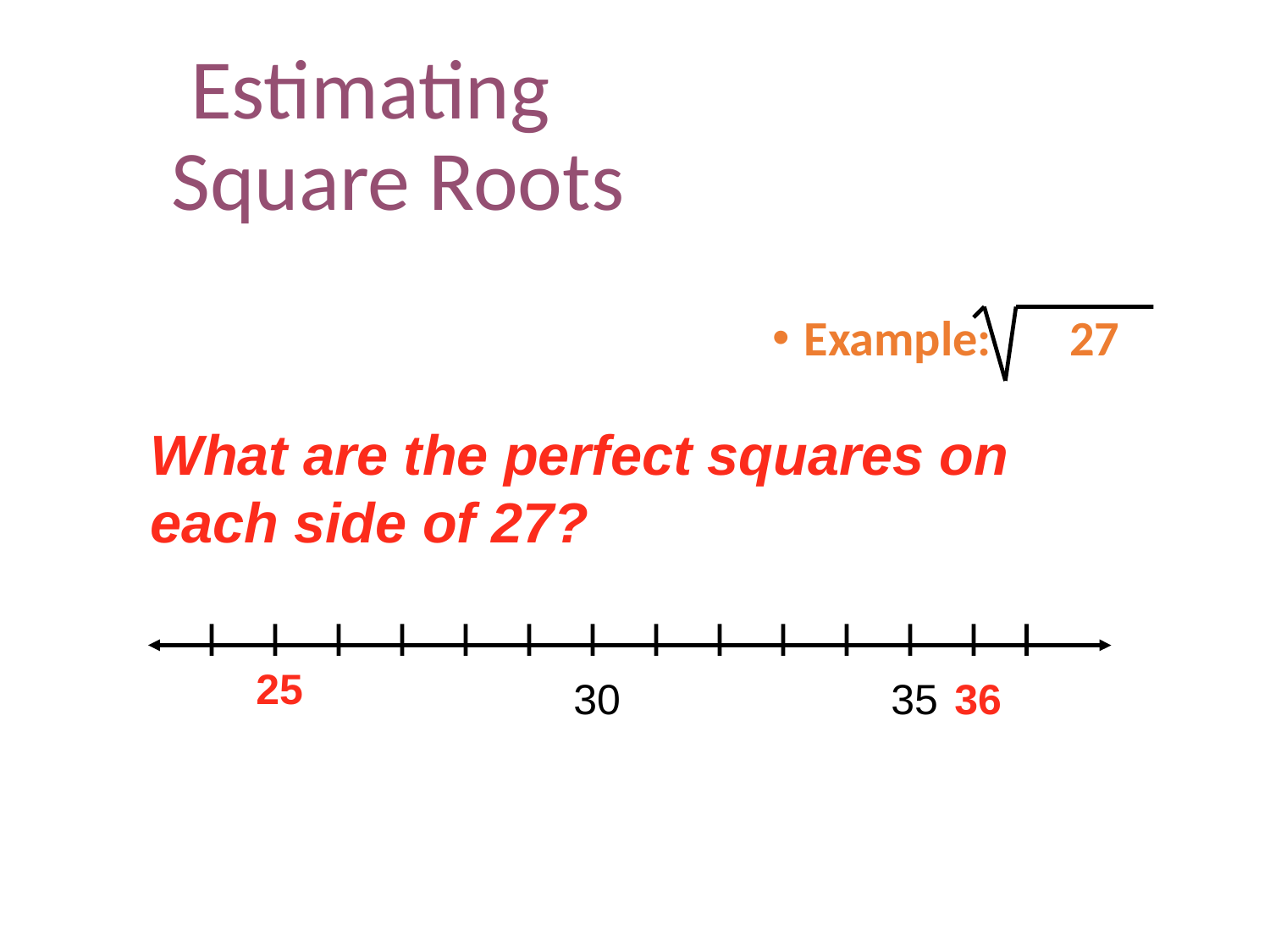

# Estimating Square Roots
Example:       27

What are the perfect squares on each side of 27?

25
30
35
36